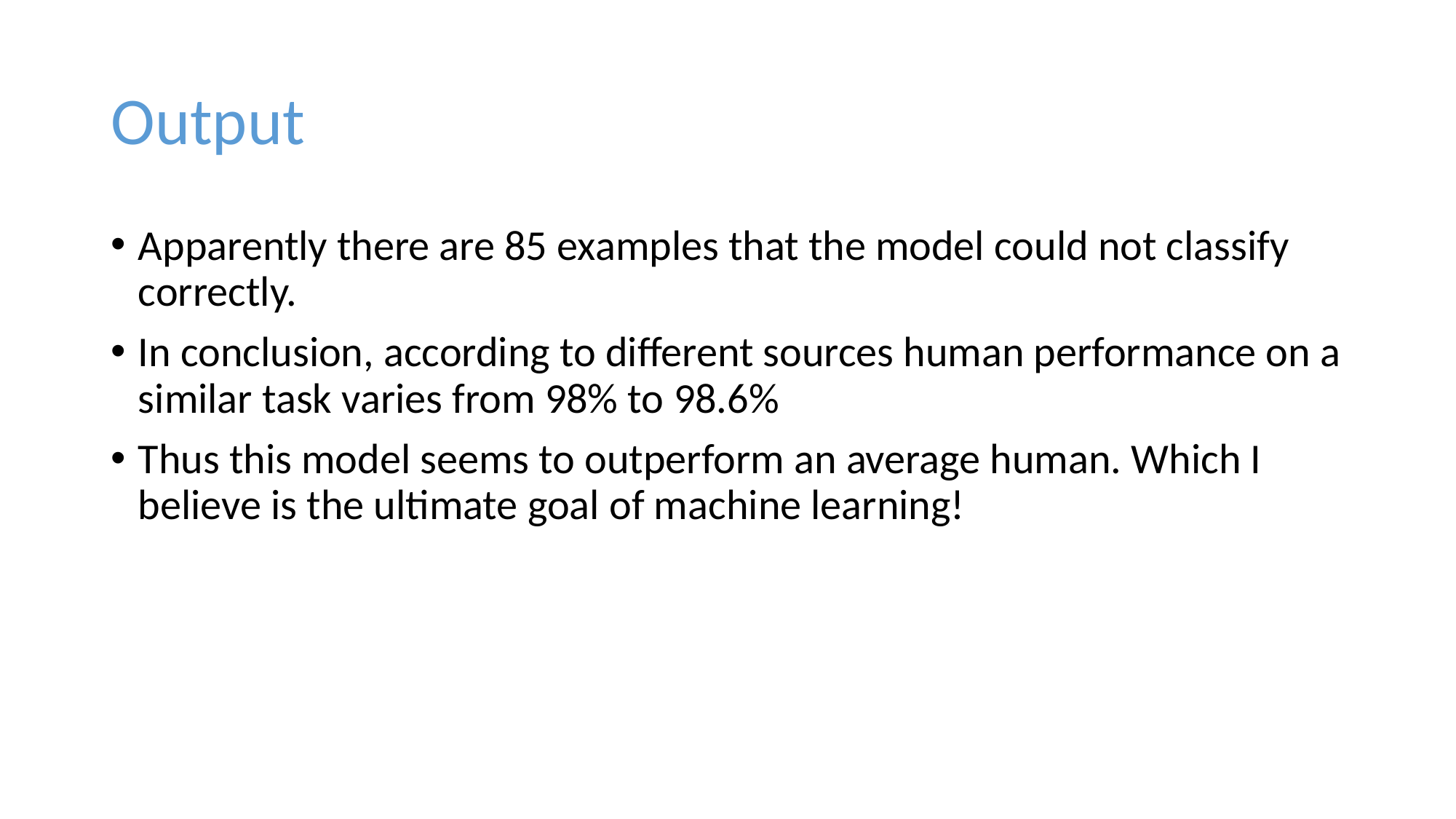

# Output
Apparently there are 85 examples that the model could not classify correctly.
In conclusion, according to different sources human performance on a similar task varies from 98% to 98.6%
Thus this model seems to outperform an average human. Which I believe is the ultimate goal of machine learning!